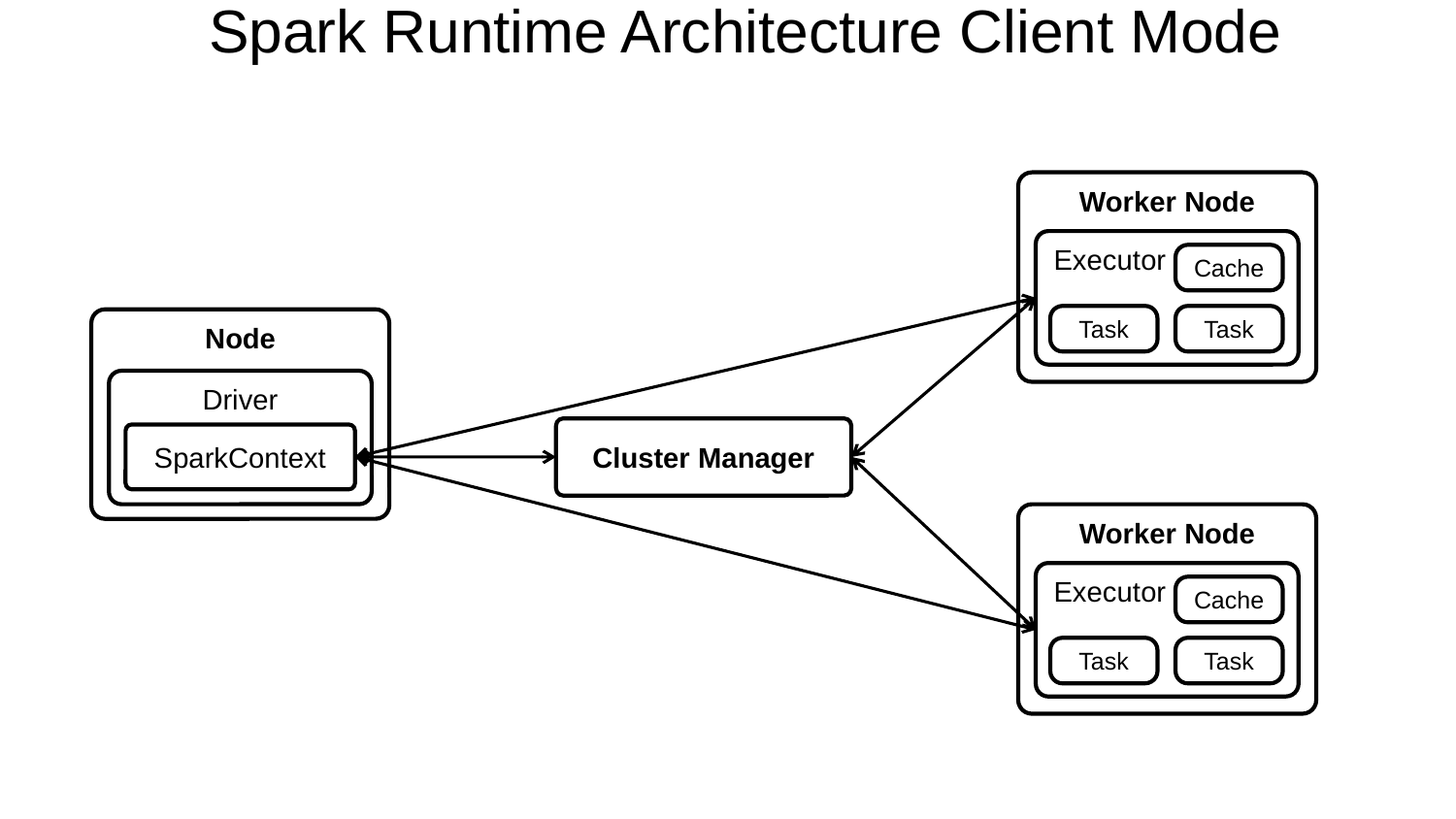

Spark Runtime Architecture Client Mode
Worker Node
Executor
Cache
Task
Task
Node
Driver
Cluster Manager
SparkContext
Worker Node
Executor
Cache
Task
Task